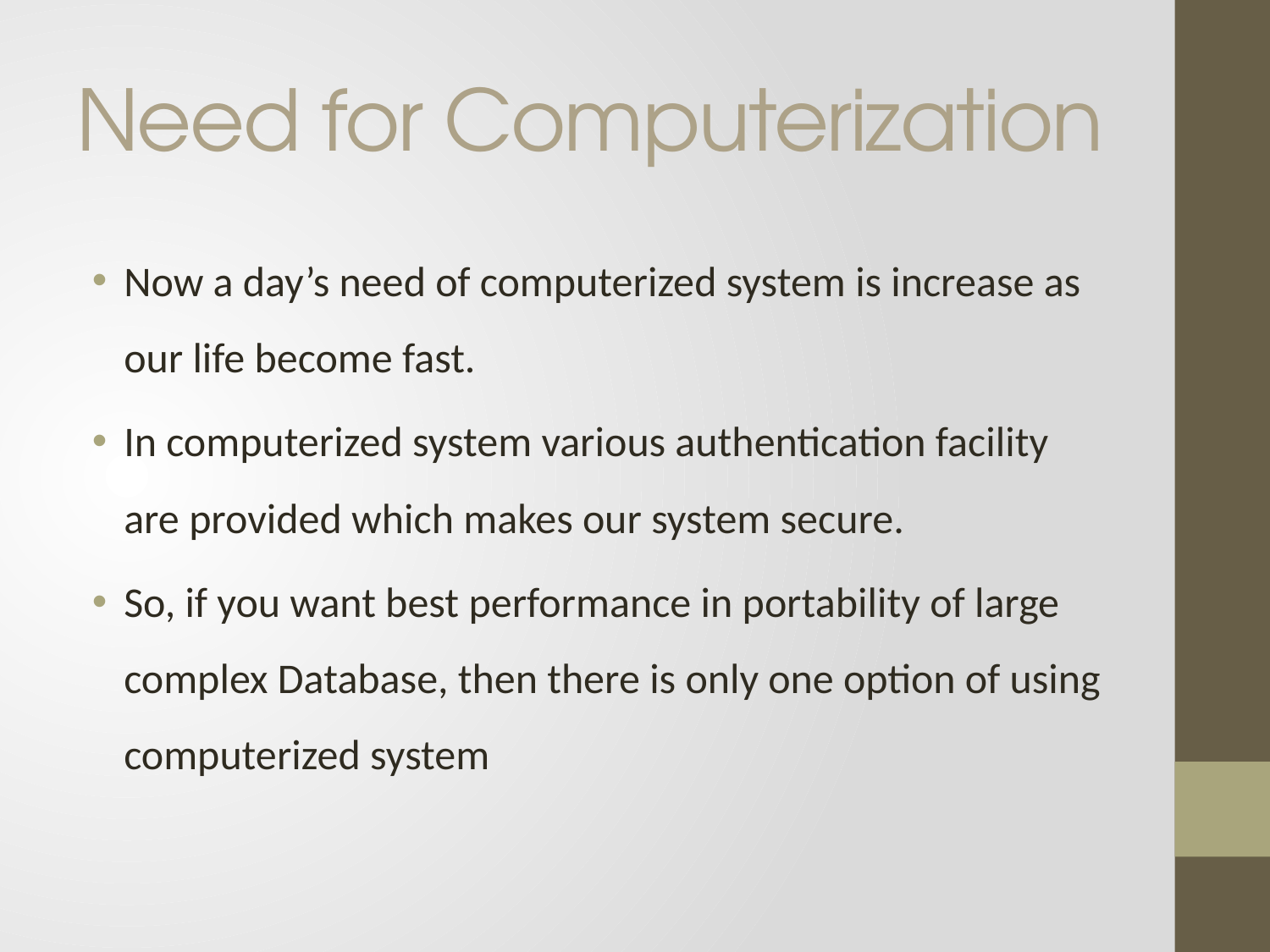

# Need for Computerization
Now a day’s need of computerized system is increase as our life become fast.
In computerized system various authentication facility are provided which makes our system secure.
So, if you want best performance in portability of large complex Database, then there is only one option of using computerized system